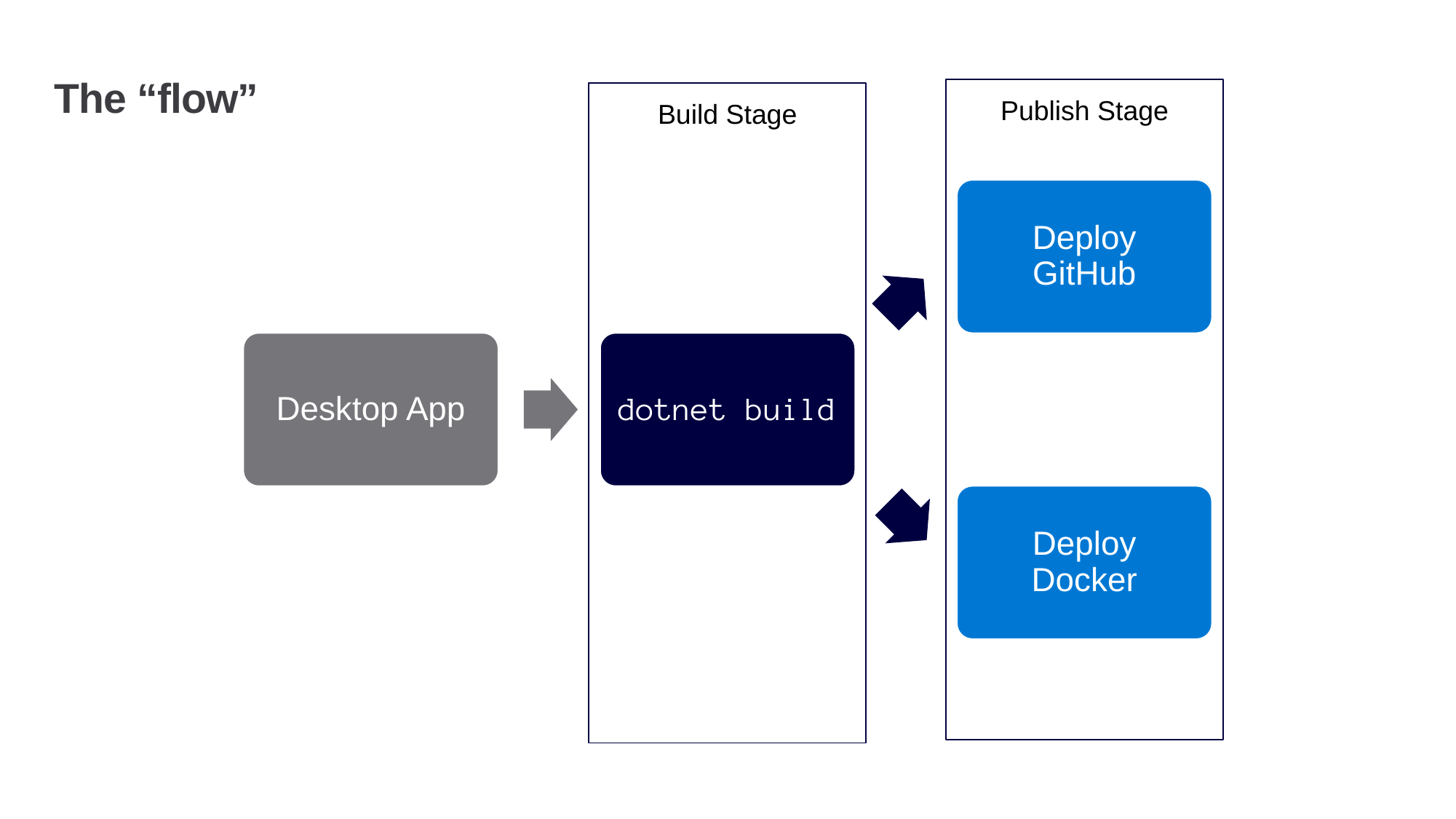

# The “flow”
Publish Stage
Build Stage
Deploy
GitHub

Desktop App
dotnet build

Deploy
Docker